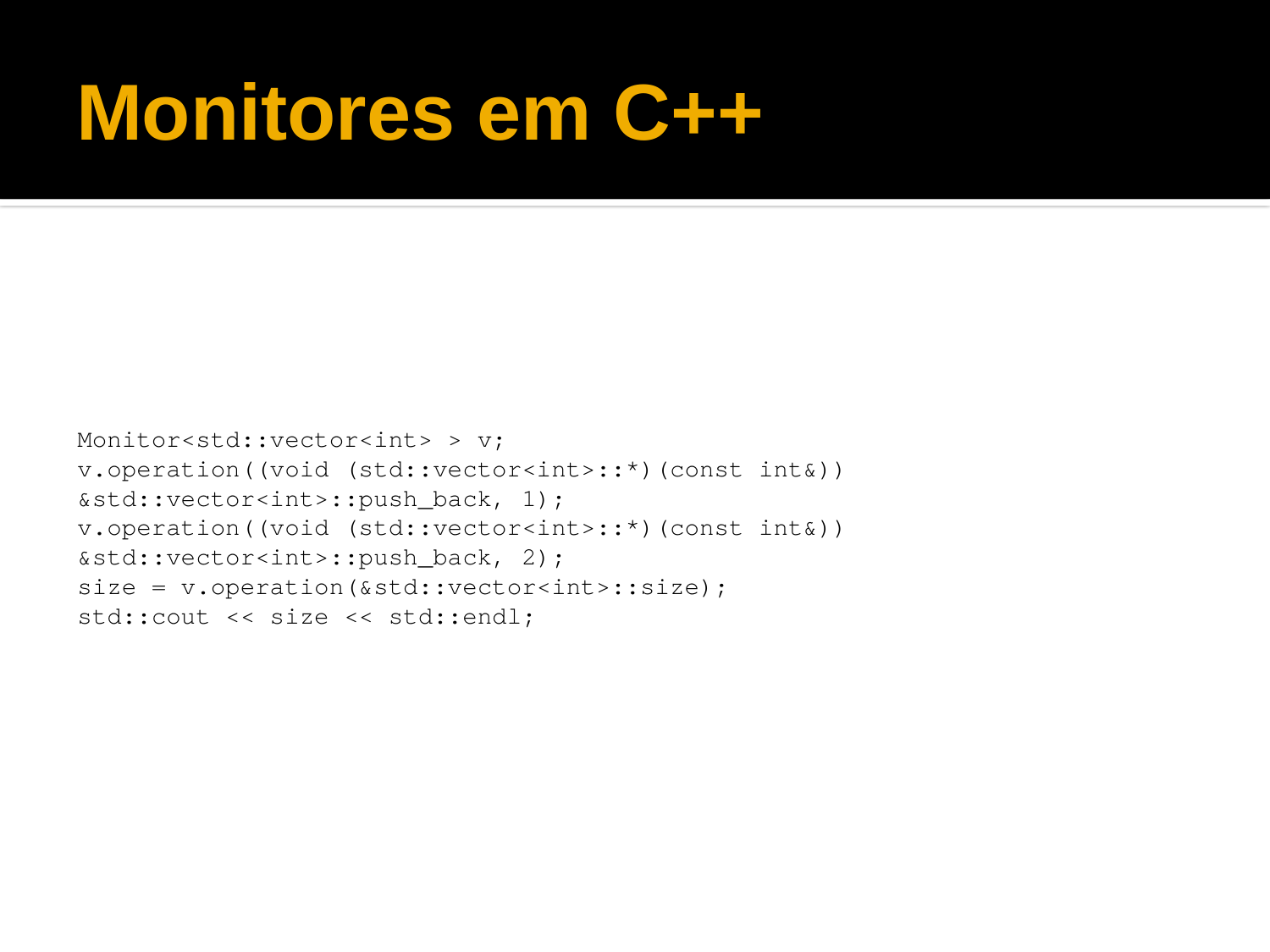

# Monitores em C++
Monitor<std::vector<int> > v;
v.operation((void (std::vector<int>::*)(const int&)) &std::vector<int>::push_back, 1);
v.operation((void (std::vector<int>::*)(const int&)) &std::vector<int>::push_back, 2);
size = v.operation(&std::vector<int>::size);
std::cout << size << std::endl;